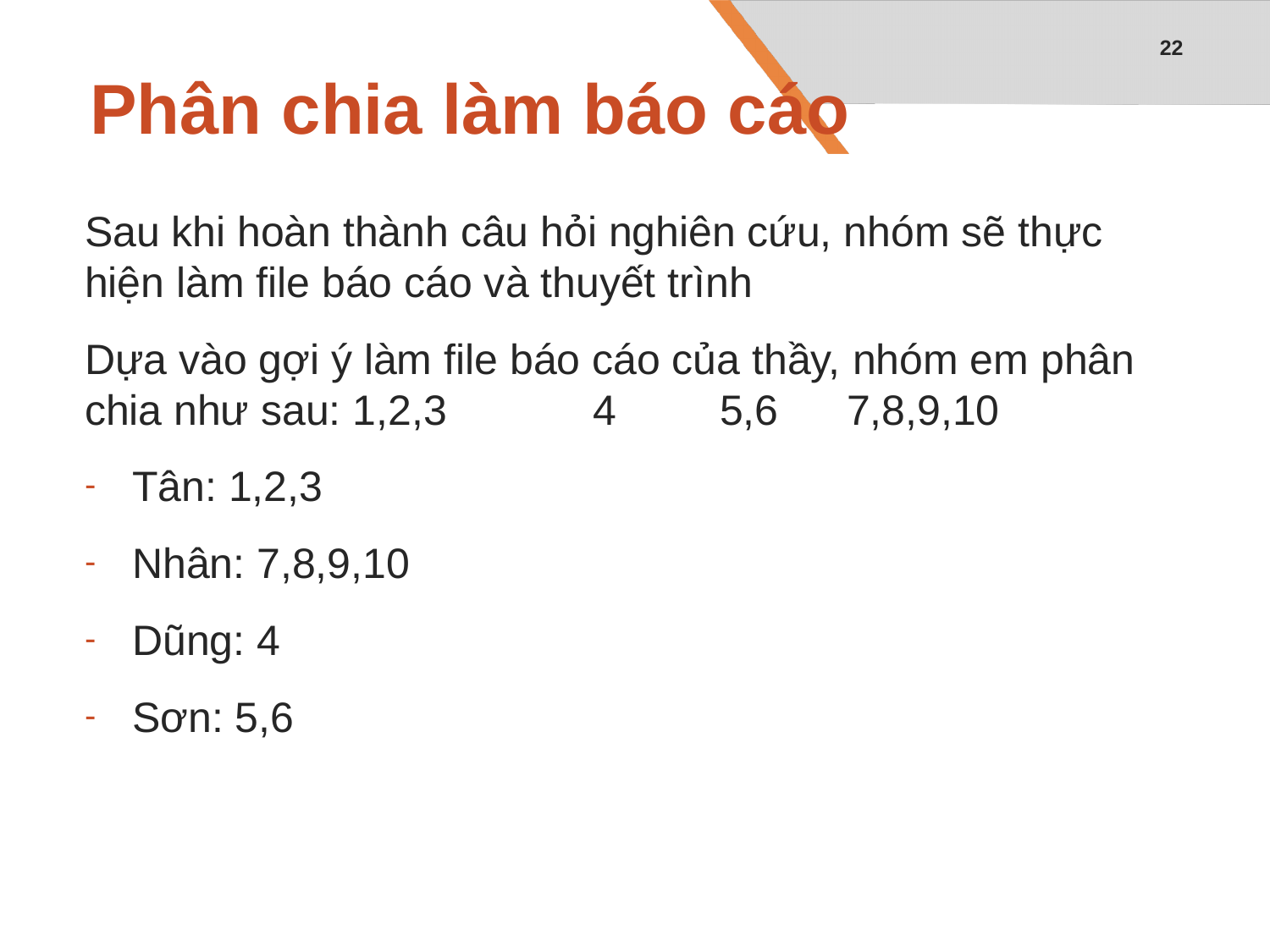

22
# Phân chia làm báo cáo
Sau khi hoàn thành câu hỏi nghiên cứu, nhóm sẽ thực hiện làm file báo cáo và thuyết trình
Dựa vào gợi ý làm file báo cáo của thầy, nhóm em phân chia như sau: 1,2,3  	4  	5,6 	7,8,9,10
Tân: 1,2,3
Nhân: 7,8,9,10
Dũng: 4
Sơn: 5,6